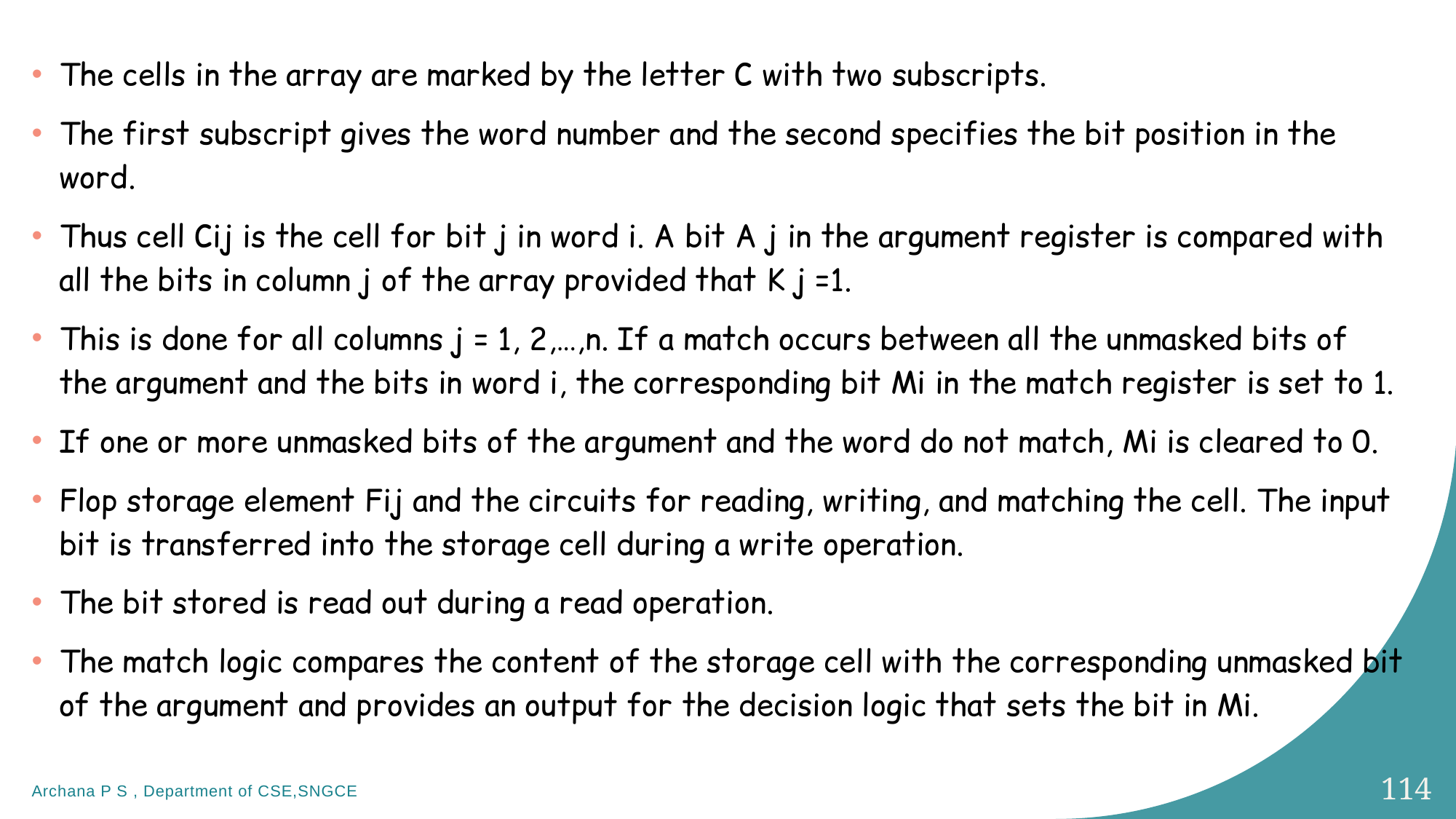

The cells in the array are marked by the letter C with two subscripts.
The first subscript gives the word number and the second specifies the bit position in the word.
Thus cell Cij is the cell for bit j in word i. A bit A j in the argument register is compared with all the bits in column j of the array provided that K j =1.
This is done for all columns j = 1, 2,…,n. If a match occurs between all the unmasked bits of the argument and the bits in word i, the corresponding bit Mi in the match register is set to 1.
If one or more unmasked bits of the argument and the word do not match, Mi is cleared to 0.
Flop storage element Fij and the circuits for reading, writing, and matching the cell. The input bit is transferred into the storage cell during a write operation.
The bit stored is read out during a read operation.
The match logic compares the content of the storage cell with the corresponding unmasked bit of the argument and provides an output for the decision logic that sets the bit in Mi.
114
Archana P S , Department of CSE,SNGCE